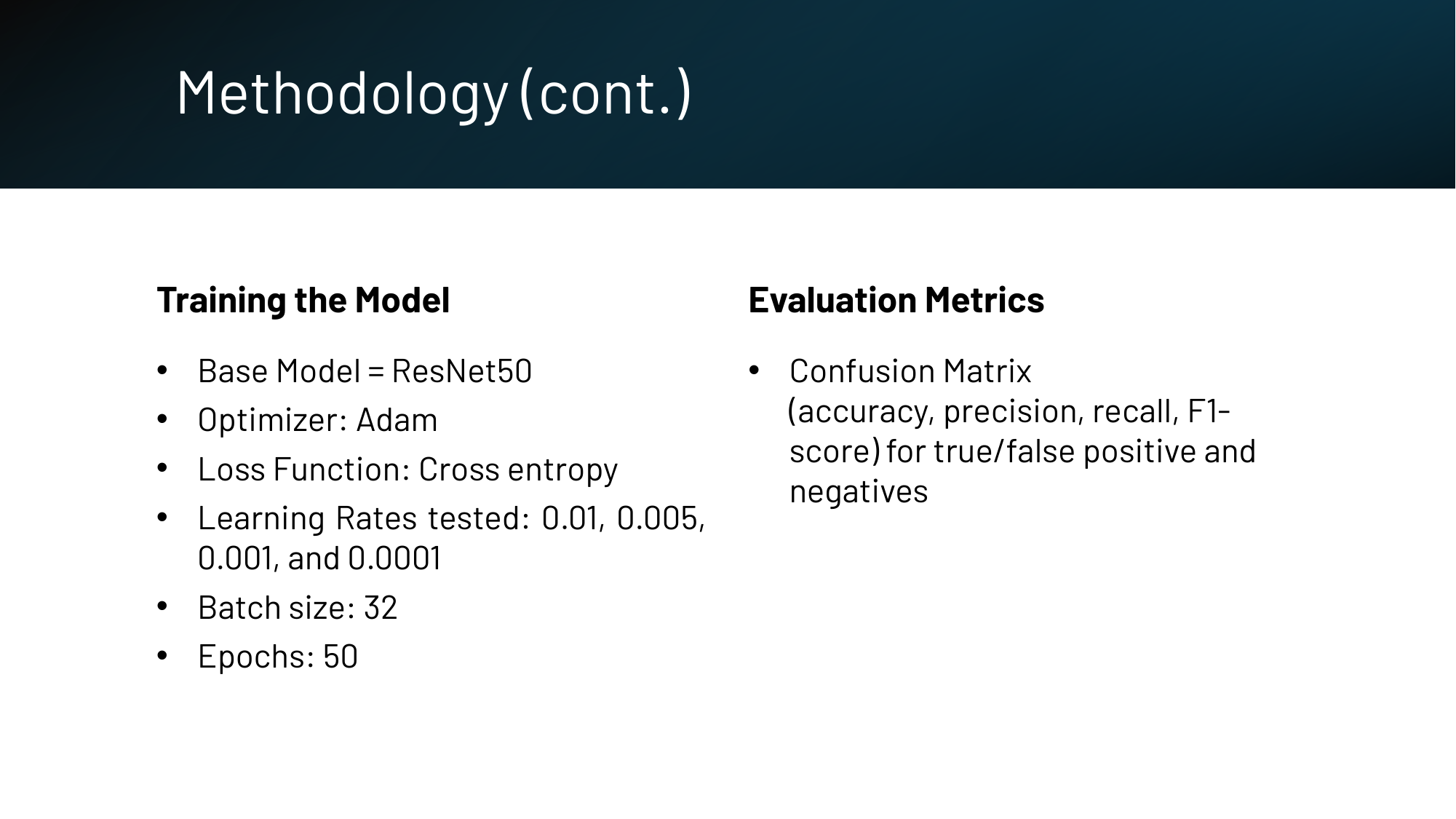

# Methodology (cont.)
Training the Model
Evaluation Metrics
Base Model = ResNet50
Optimizer: Adam
Loss Function: Cross entropy
Learning Rates tested: 0.01, 0.005, 0.001, and 0.0001
Batch size: 32
Epochs: 50
Confusion Matrix (accuracy, precision, recall, F1-score) for true/false positive and negatives